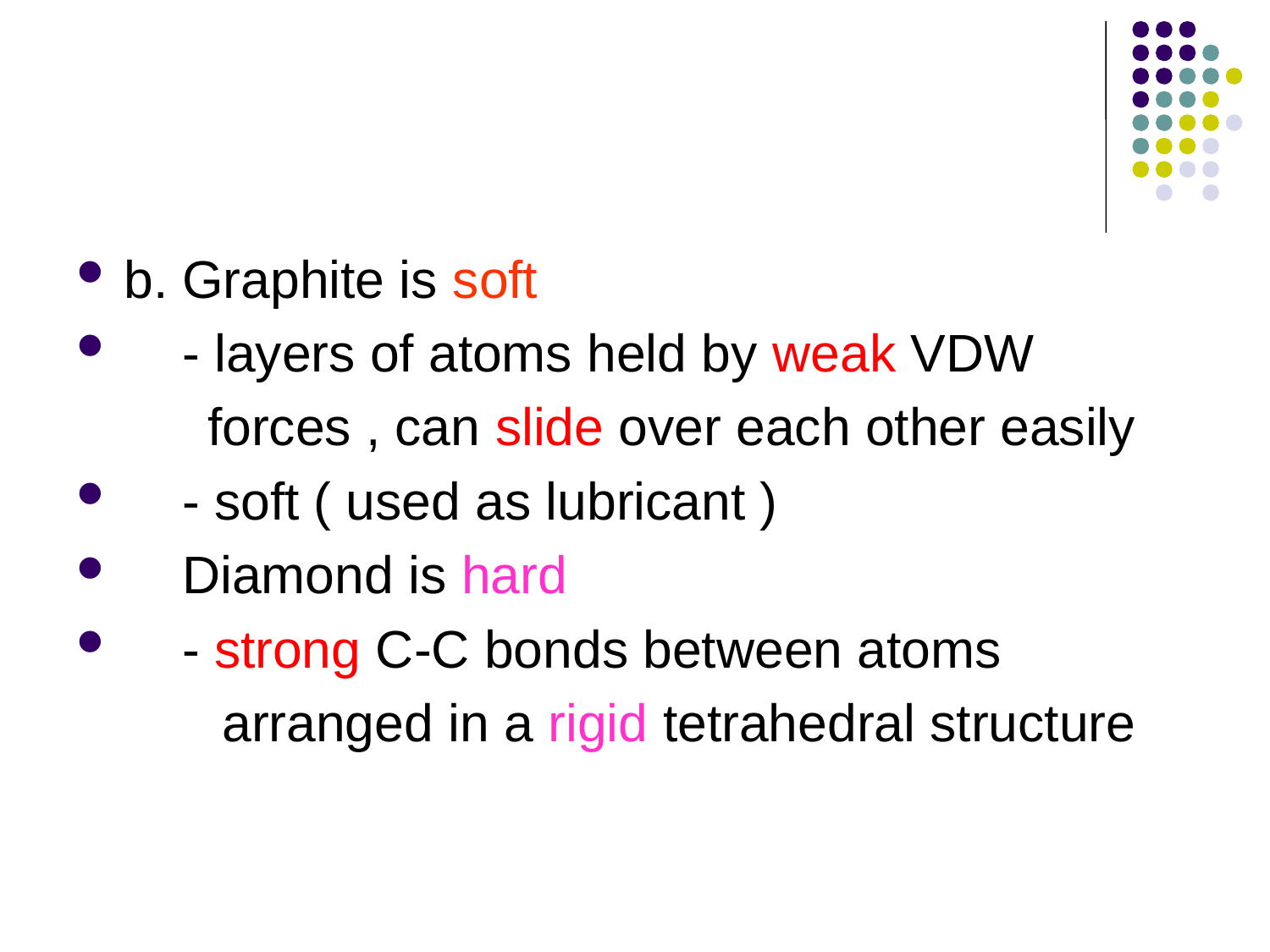

#
b. Graphite is soft
    - layers of atoms held by weak VDW
         forces , can slide over each other easily
    - soft ( used as lubricant )
    Diamond is hard
    - strong C-C bonds between atoms
          arranged in a rigid tetrahedral structure